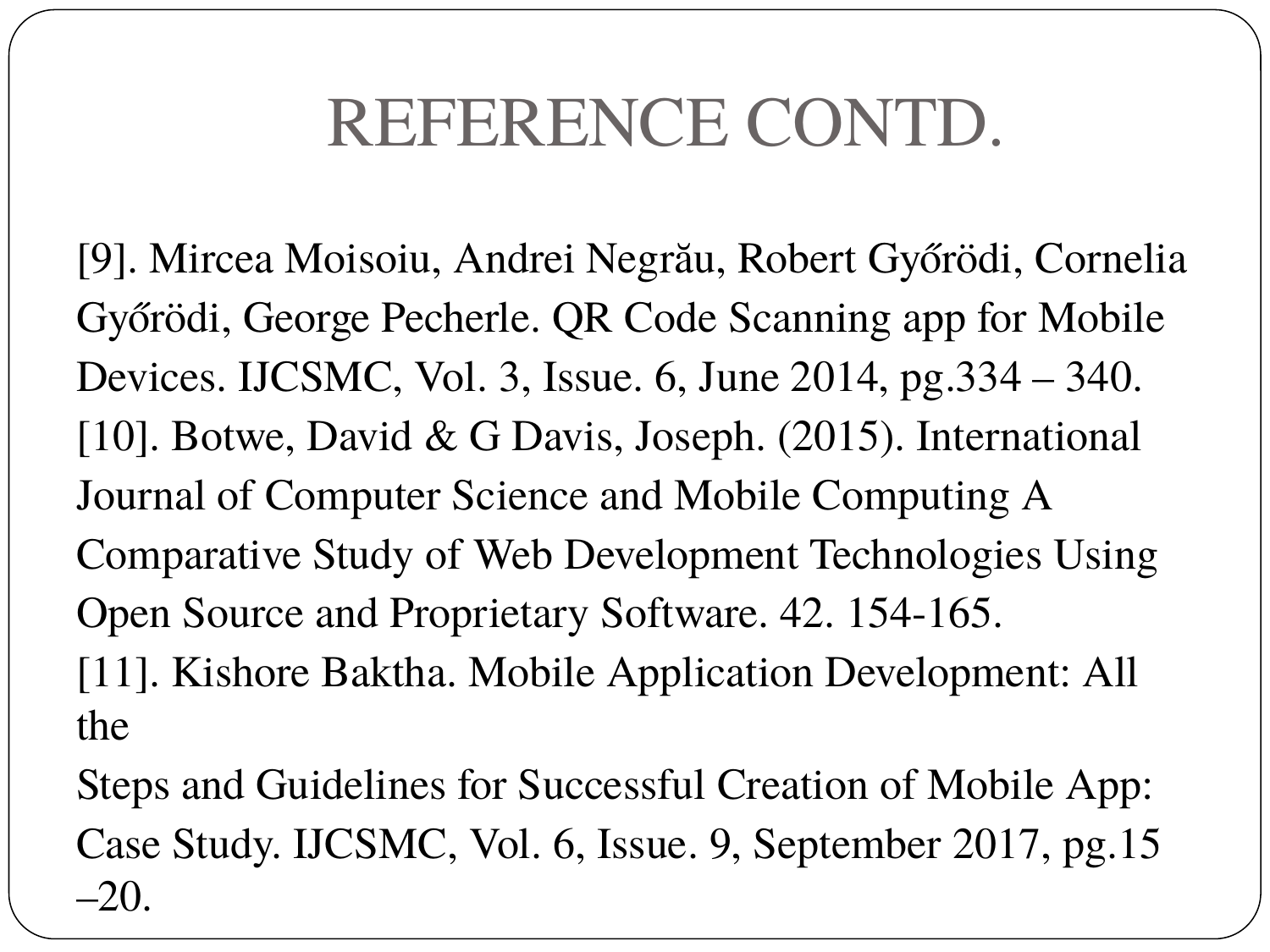

# REFERENCE CONTD.
[9]. Mircea Moisoiu, Andrei Negrău, Robert Győrödi, Cornelia
Győrödi, George Pecherle. QR Code Scanning app for Mobile
Devices. IJCSMC, Vol. 3, Issue. 6, June 2014, pg.334 – 340.
[10]. Botwe, David & G Davis, Joseph. (2015). International
Journal of Computer Science and Mobile Computing A
Comparative Study of Web Development Technologies Using
Open Source and Proprietary Software. 42. 154-165.
[11]. Kishore Baktha. Mobile Application Development: All the
Steps and Guidelines for Successful Creation of Mobile App:
Case Study. IJCSMC, Vol. 6, Issue. 9, September 2017, pg.15 –20.